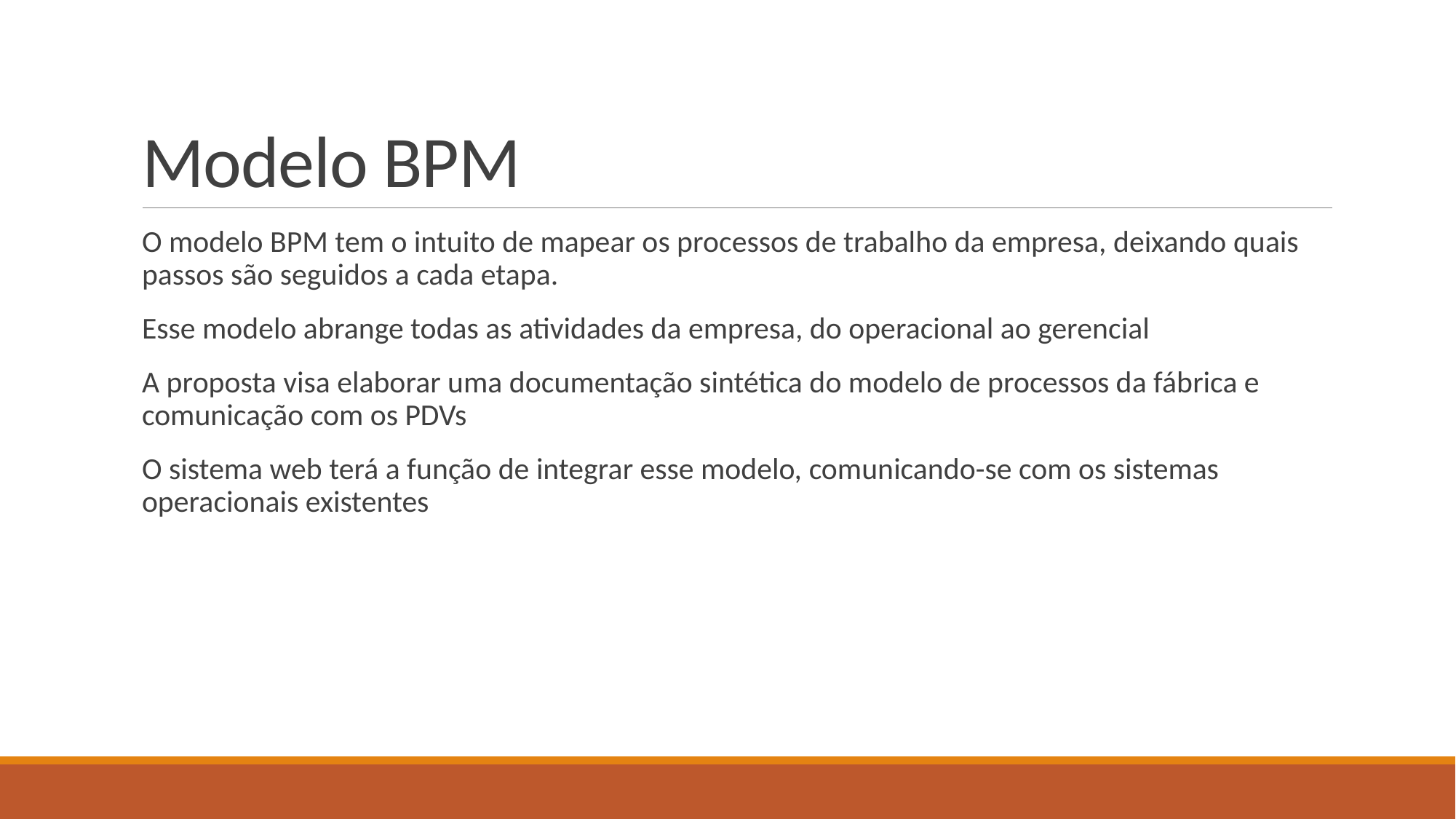

# Modelo BPM
O modelo BPM tem o intuito de mapear os processos de trabalho da empresa, deixando quais passos são seguidos a cada etapa.
Esse modelo abrange todas as atividades da empresa, do operacional ao gerencial
A proposta visa elaborar uma documentação sintética do modelo de processos da fábrica e comunicação com os PDVs
O sistema web terá a função de integrar esse modelo, comunicando-se com os sistemas operacionais existentes